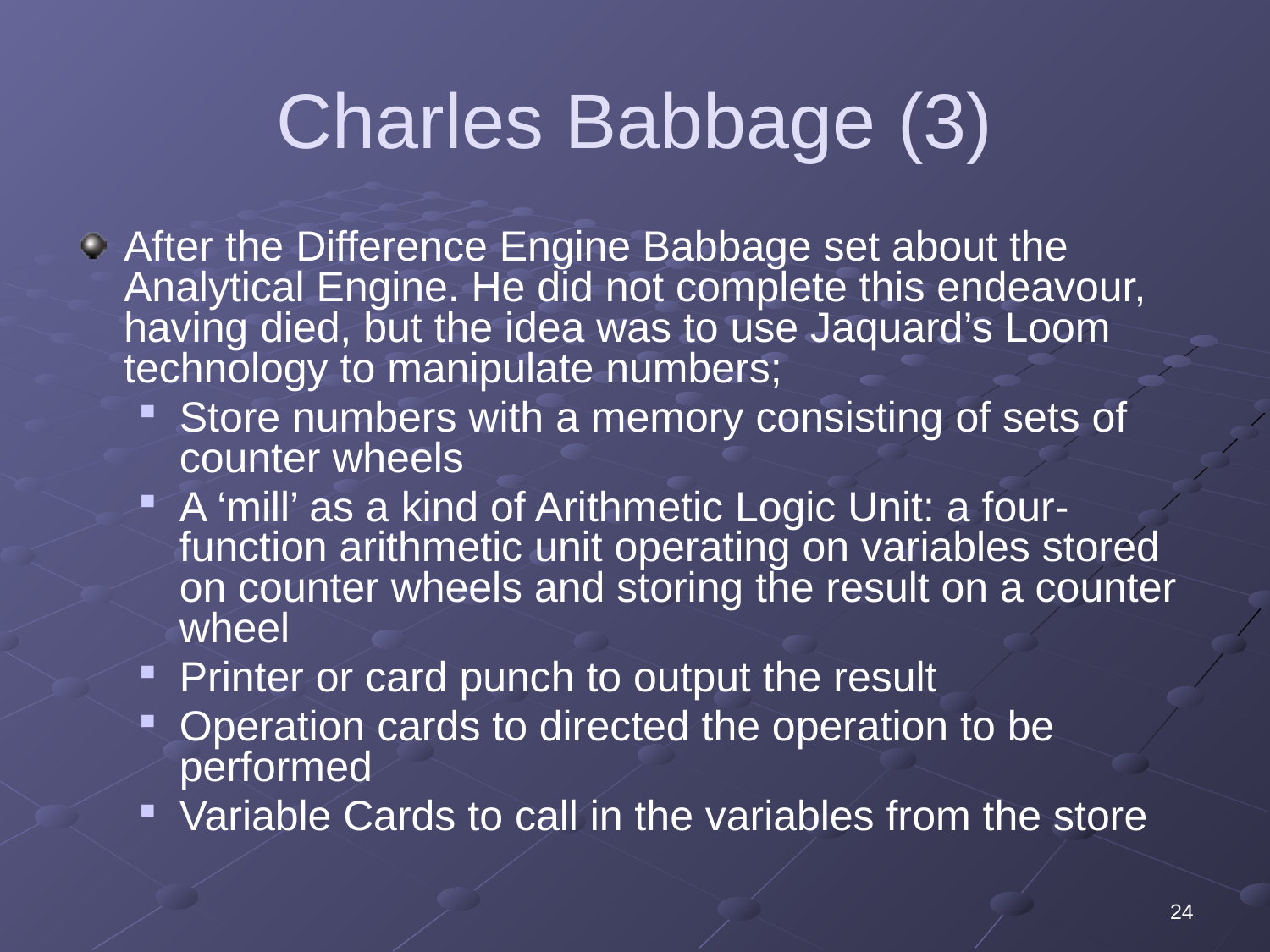

# Charles Babbage (3)
After the Difference Engine Babbage set about the Analytical Engine. He did not complete this endeavour, having died, but the idea was to use Jaquard’s Loom technology to manipulate numbers;
Store numbers with a memory consisting of sets of counter wheels
A ‘mill’ as a kind of Arithmetic Logic Unit: a four-function arithmetic unit operating on variables stored on counter wheels and storing the result on a counter wheel
Printer or card punch to output the result
Operation cards to directed the operation to be performed
Variable Cards to call in the variables from the store
24